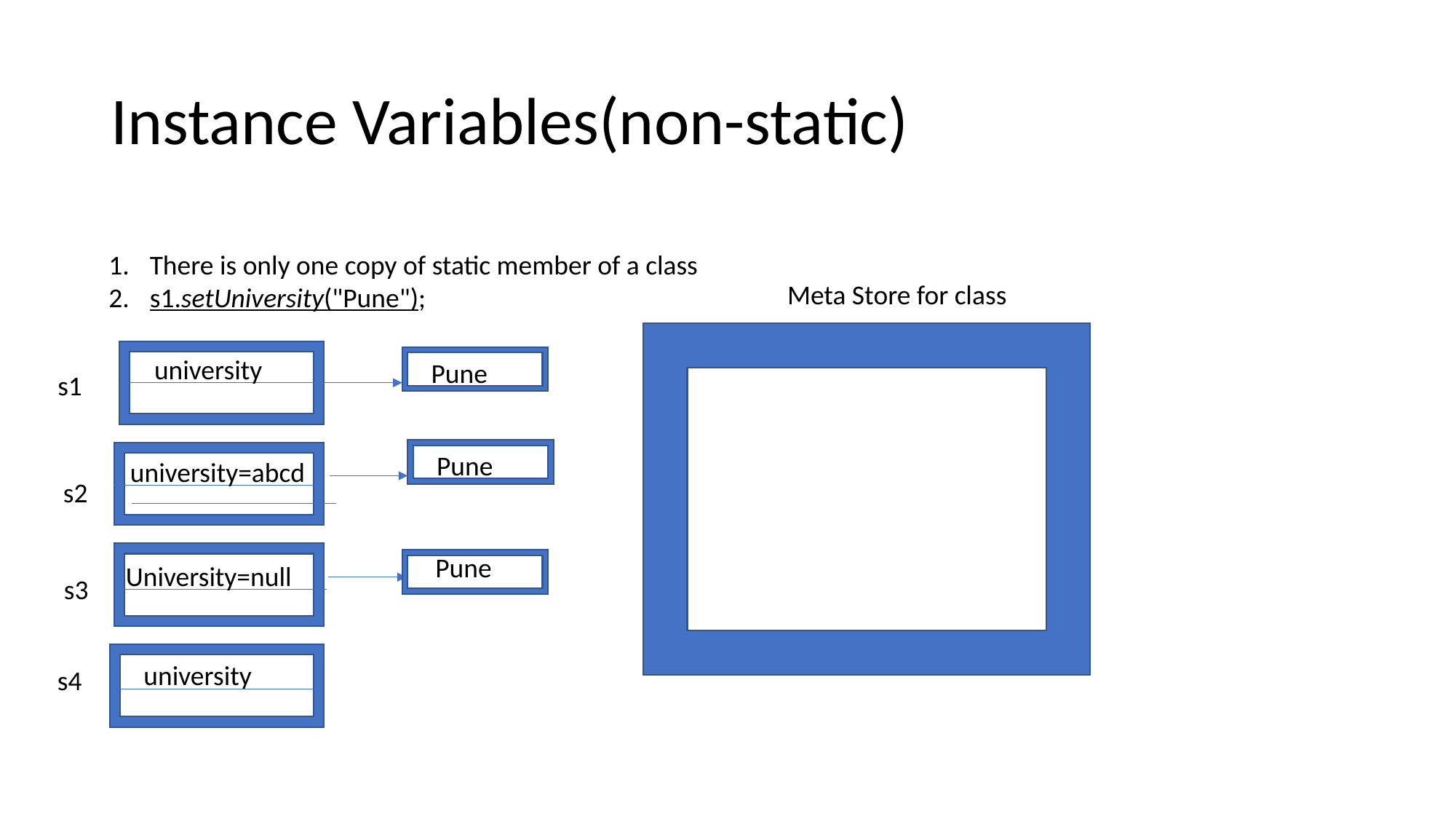

# Instance Variables(non-static)
There is only one copy of static member of a class
s1.setUniversity("Pune");

Meta Store for class

university

Pune
s1

Pune
university=abcd
s2

Pune

University=null
s3

university
s4